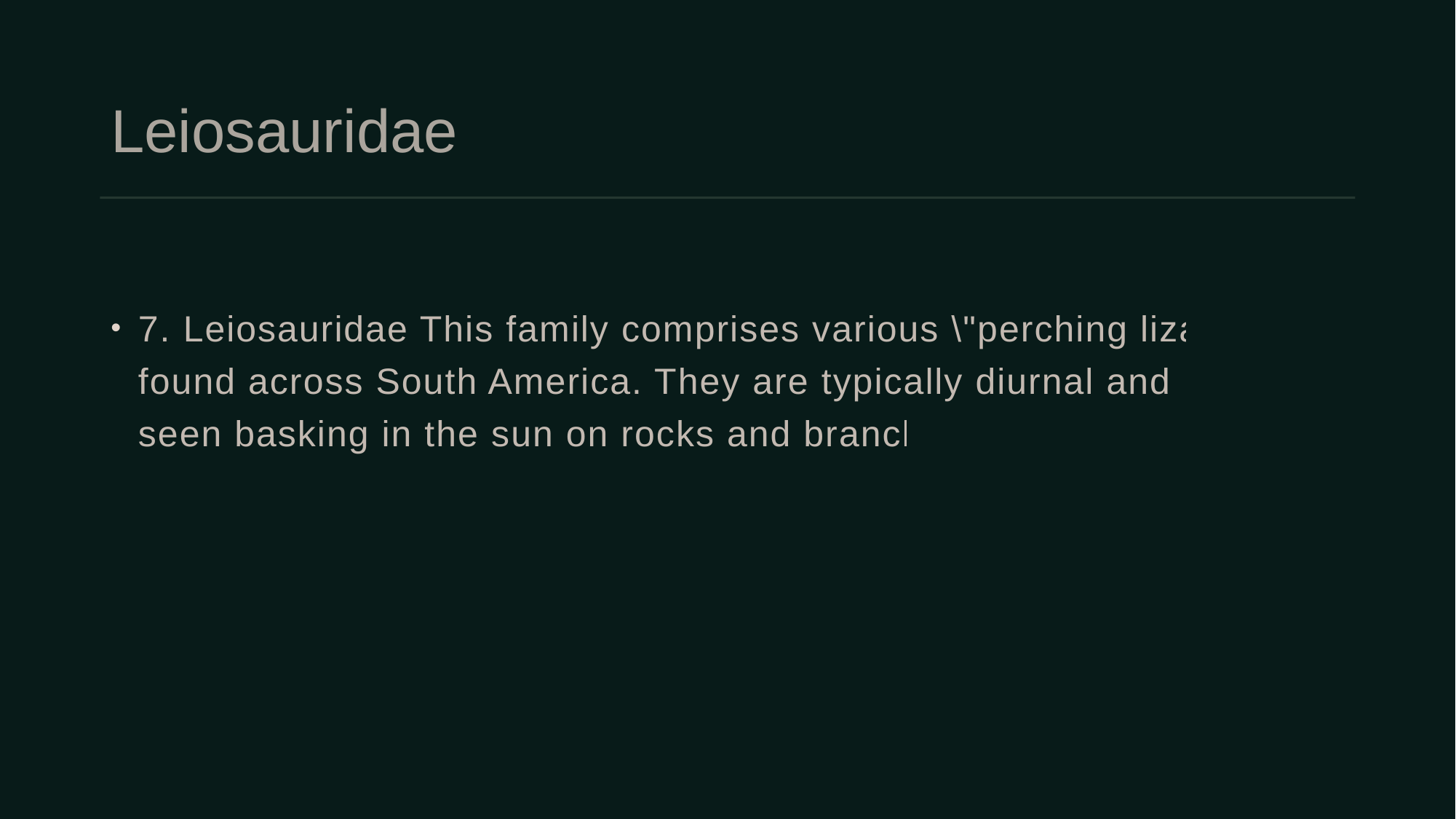

# Leiosauridae
7. Leiosauridae This family comprises various \"perching lizards\" found across South America. They are typically diurnal and often seen basking in the sun on rocks and branches.